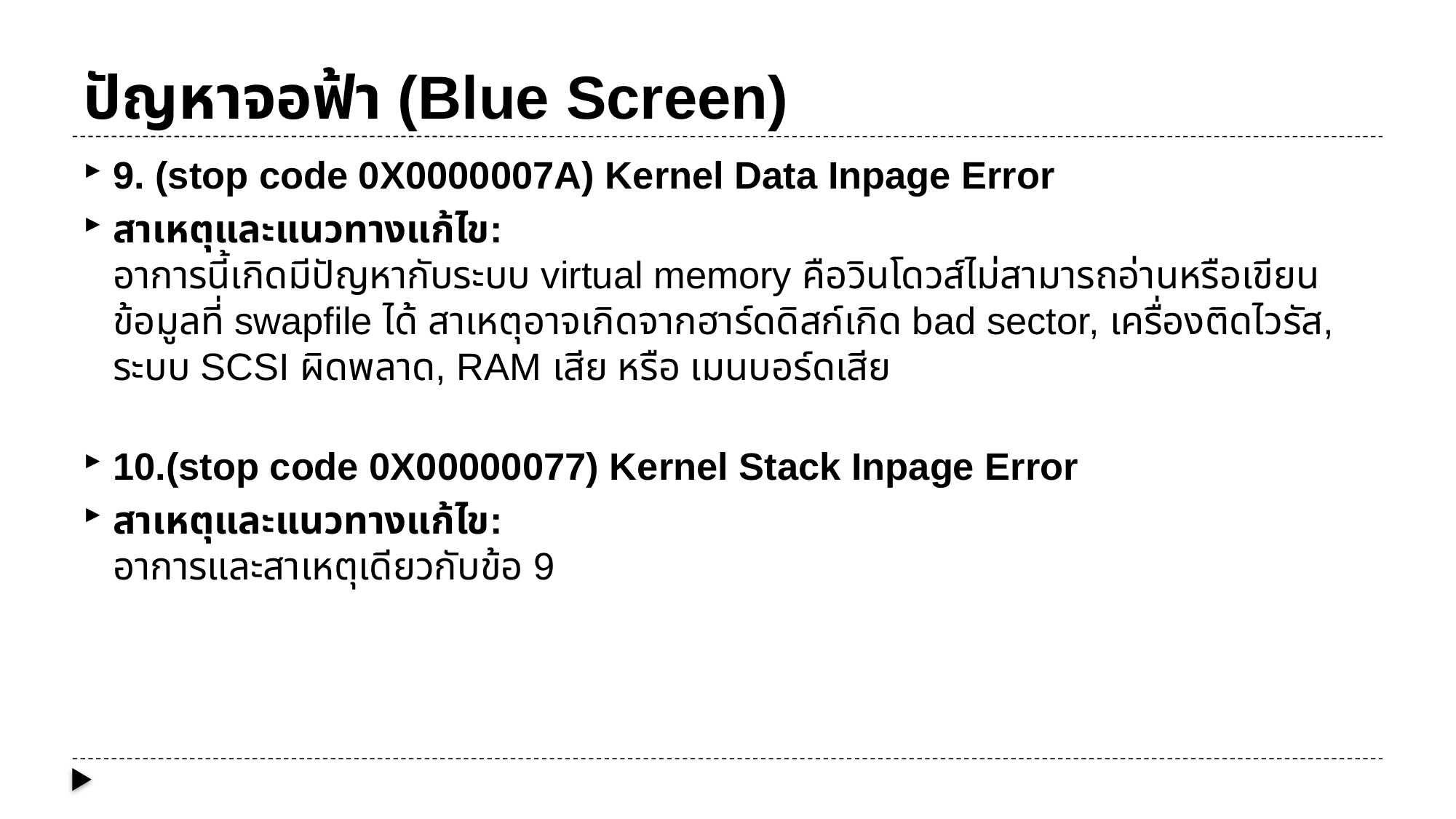

# ปัญหาจอฟ้า (Blue Screen)
9. (stop code 0X0000007A) Kernel Data Inpage Error
สาเหตุและแนวทางแก้ไข:
อาการนี้เกิดมีปัญหากับระบบ virtual memory คือวินโดวส์ไม่สามารถอ่านหรือเขียนข้อมูลที่ swapfile ได้ สาเหตุอาจเกิดจากฮาร์ดดิสก์เกิด bad sector, เครื่องติดไวรัส, ระบบ SCSI ผิดพลาด, RAM เสีย หรือ เมนบอร์ดเสีย
10.(stop code 0X00000077) Kernel Stack Inpage Error
สาเหตุและแนวทางแก้ไข:
อาการและสาเหตุเดียวกับข้อ 9